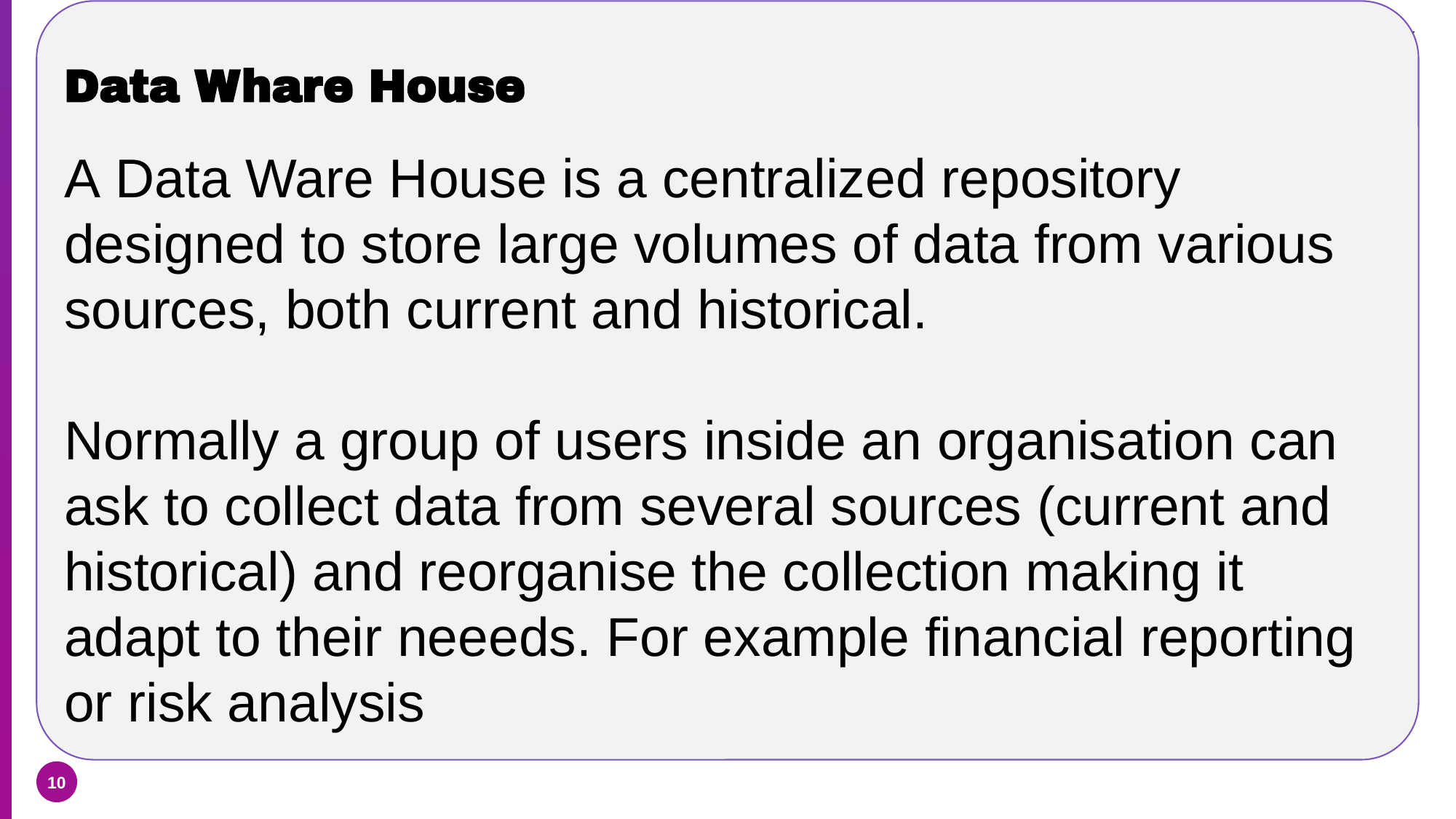

Data Whare House

A Data Ware House is a centralized repository designed to store large volumes of data from various sources, both current and historical.

Normally a group of users inside an organisation can ask to collect data from several sources (current and historical) and reorganise the collection making it adapt to their neeeds. For example financial reporting or risk analysis